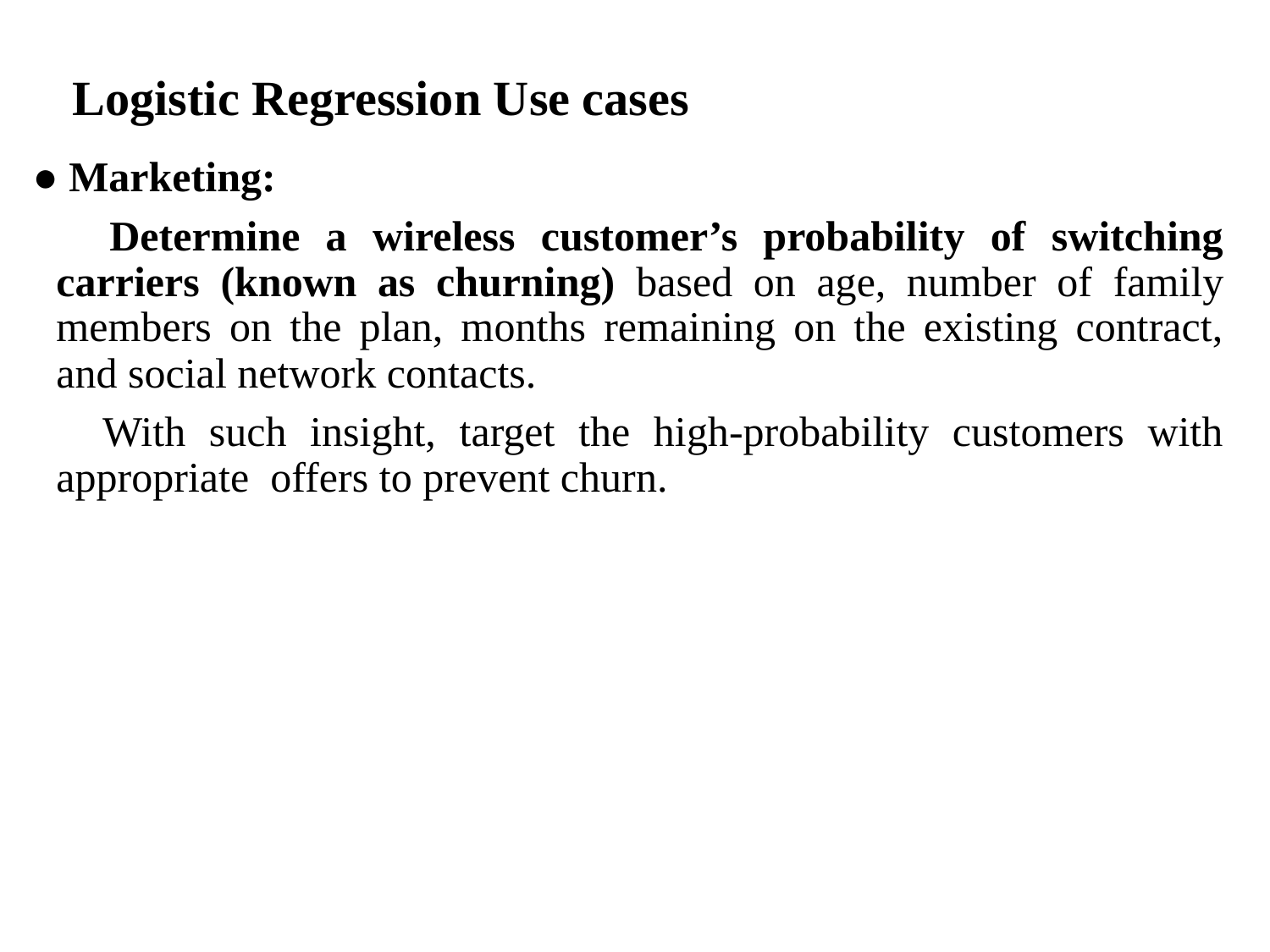

# Logistic Regression Use cases
● Marketing:
   Determine a wireless customer’s probability of switching carriers (known as churning) based on age, number of family members on the plan, months remaining on the existing contract, and social network contacts.
   With such insight, target the high-probability customers with appropriate  offers to prevent churn.